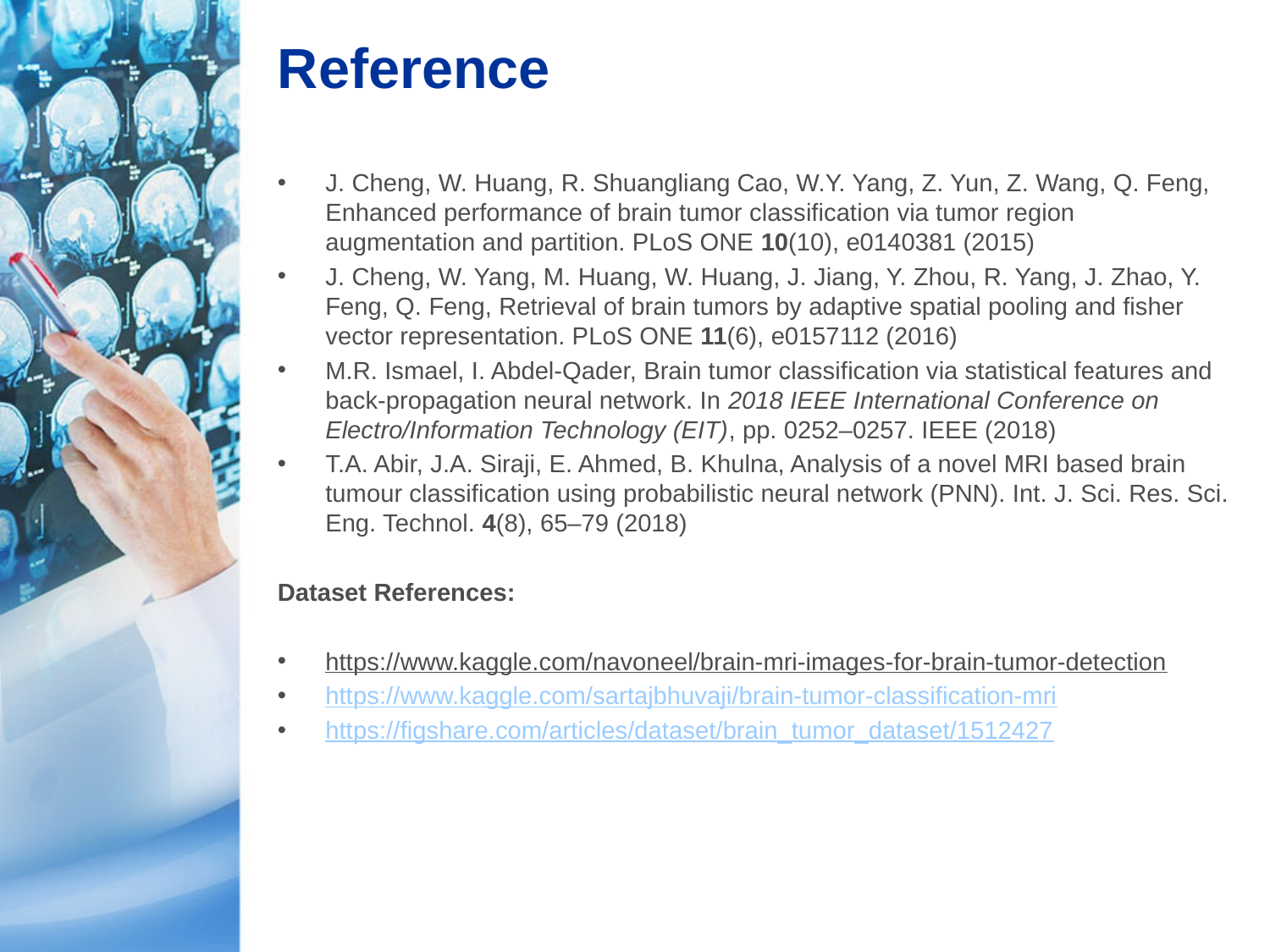

# Reference

J. Cheng, W. Huang, R. Shuangliang Cao, W.Y. Yang, Z. Yun, Z. Wang, Q. Feng, Enhanced performance of brain tumor classification via tumor region augmentation and partition. PLoS ONE 10(10), e0140381 (2015)
J. Cheng, W. Yang, M. Huang, W. Huang, J. Jiang, Y. Zhou, R. Yang, J. Zhao, Y. Feng, Q. Feng, Retrieval of brain tumors by adaptive spatial pooling and fisher vector representation. PLoS ONE 11(6), e0157112 (2016)
M.R. Ismael, I. Abdel-Qader, Brain tumor classification via statistical features and back-propagation neural network. In 2018 IEEE International Conference on Electro/Information Technology (EIT), pp. 0252–0257. IEEE (2018)
T.A. Abir, J.A. Siraji, E. Ahmed, B. Khulna, Analysis of a novel MRI based brain tumour classification using probabilistic neural network (PNN). Int. J. Sci. Res. Sci. Eng. Technol. 4(8), 65–79 (2018)

Dataset References:

https://www.kaggle.com/navoneel/brain-mri-images-for-brain-tumor-detection
https://www.kaggle.com/sartajbhuvaji/brain-tumor-classification-mri
https://figshare.com/articles/dataset/brain_tumor_dataset/1512427